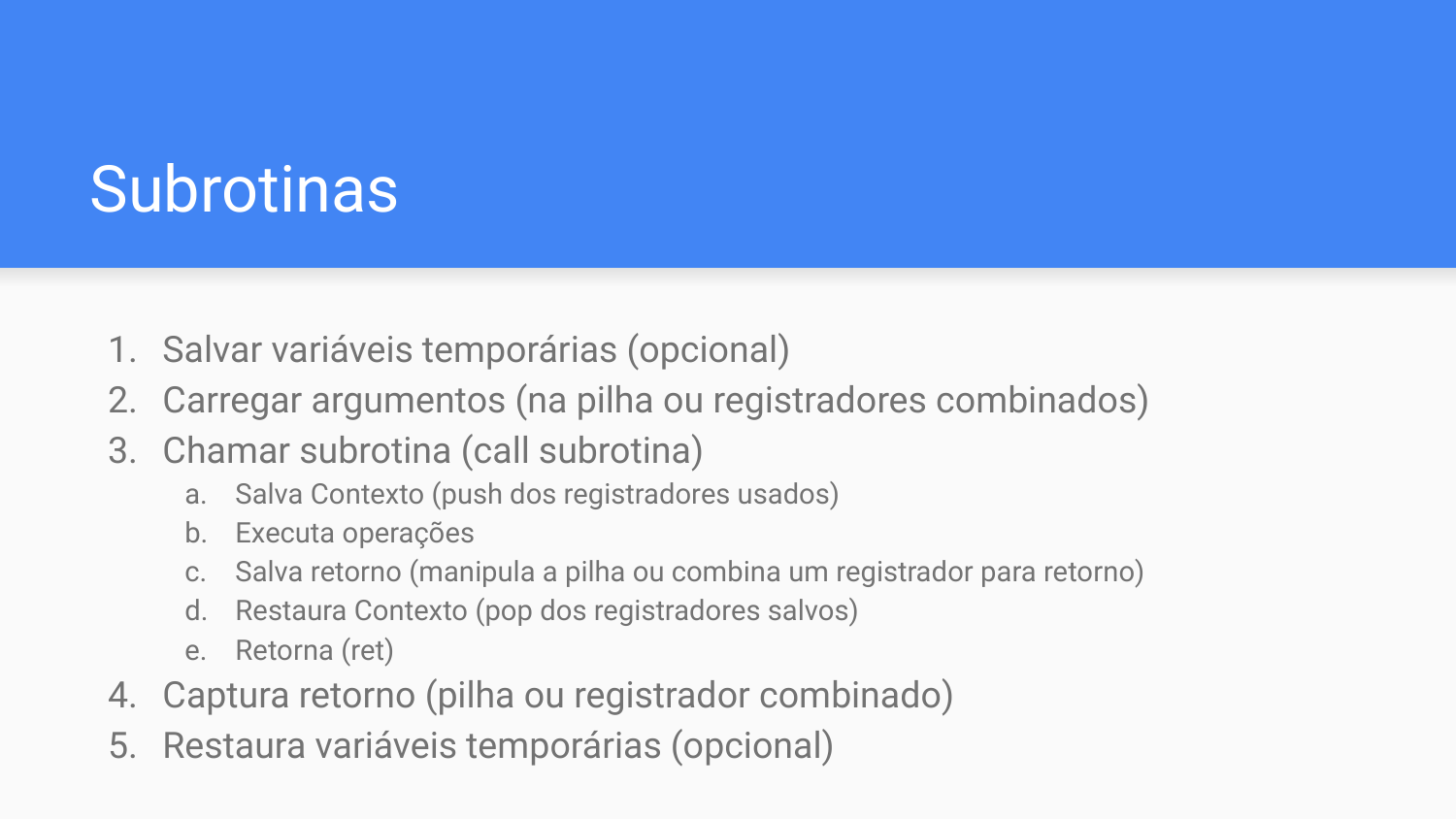

# Subrotinas
Salvar variáveis temporárias (opcional)
Carregar argumentos (na pilha ou registradores combinados)
Chamar subrotina (call subrotina)
Salva Contexto (push dos registradores usados)
Executa operações
Salva retorno (manipula a pilha ou combina um registrador para retorno)
Restaura Contexto (pop dos registradores salvos)
Retorna (ret)
Captura retorno (pilha ou registrador combinado)
Restaura variáveis temporárias (opcional)